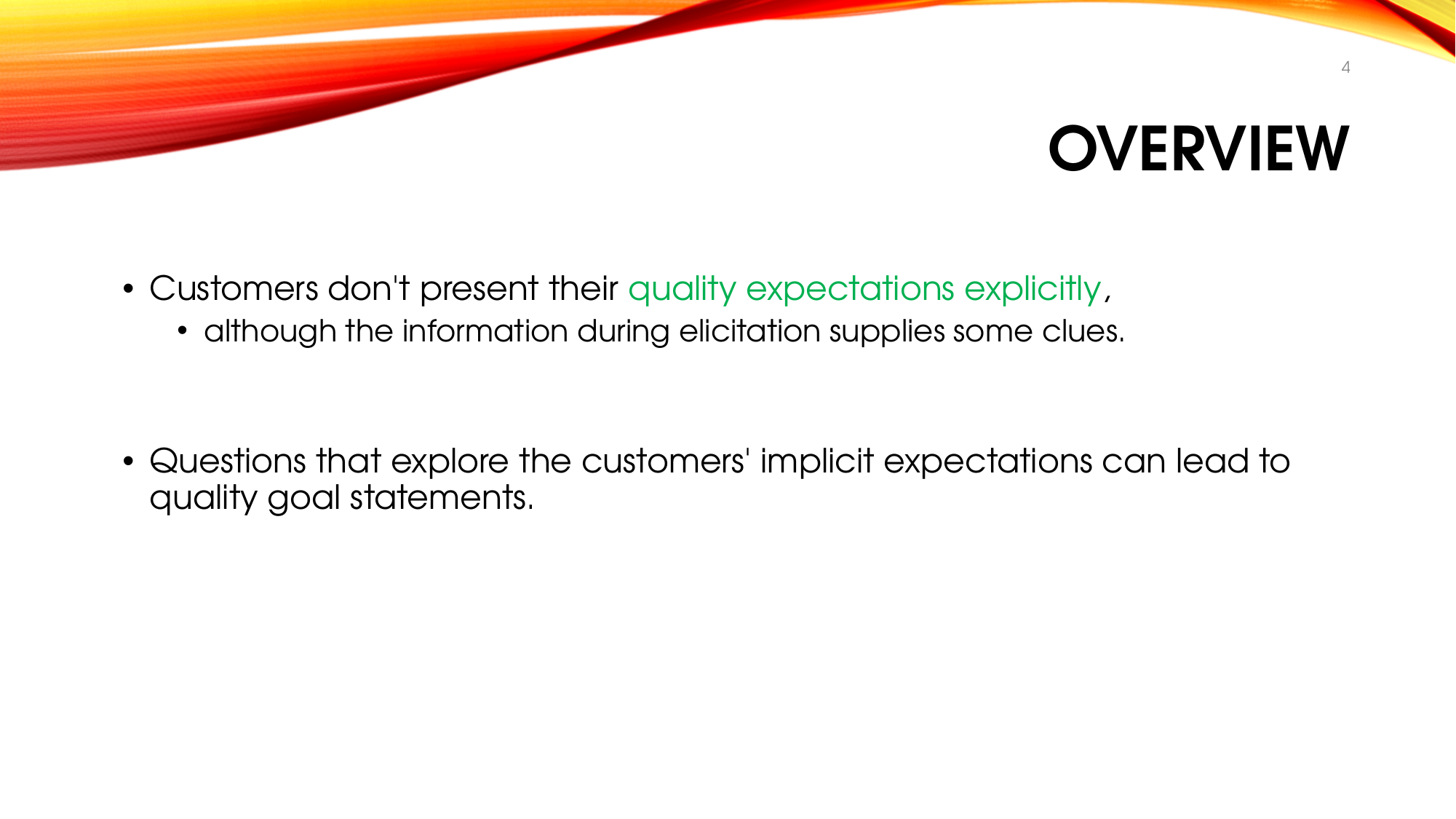

# Overview
4
Customers don't present their quality expectations explicitly,
although the information during elicitation supplies some clues.

Questions that explore the customers' implicit expectations can lead to quality goal statements.